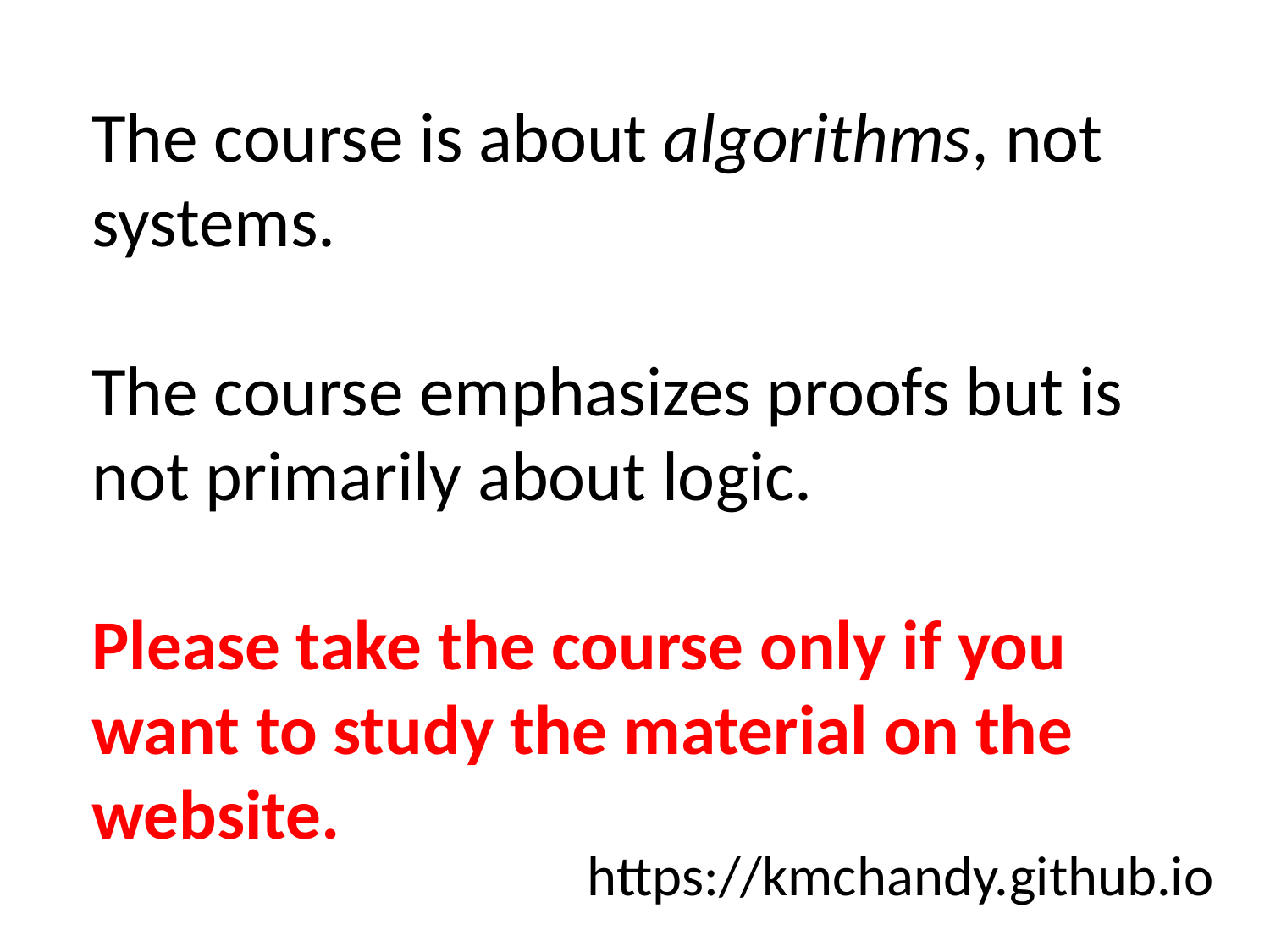

The course is about algorithms, not systems.

The course emphasizes proofs but is not primarily about logic.

Please take the course only if you want to study the material on the website.
https://kmchandy.github.io